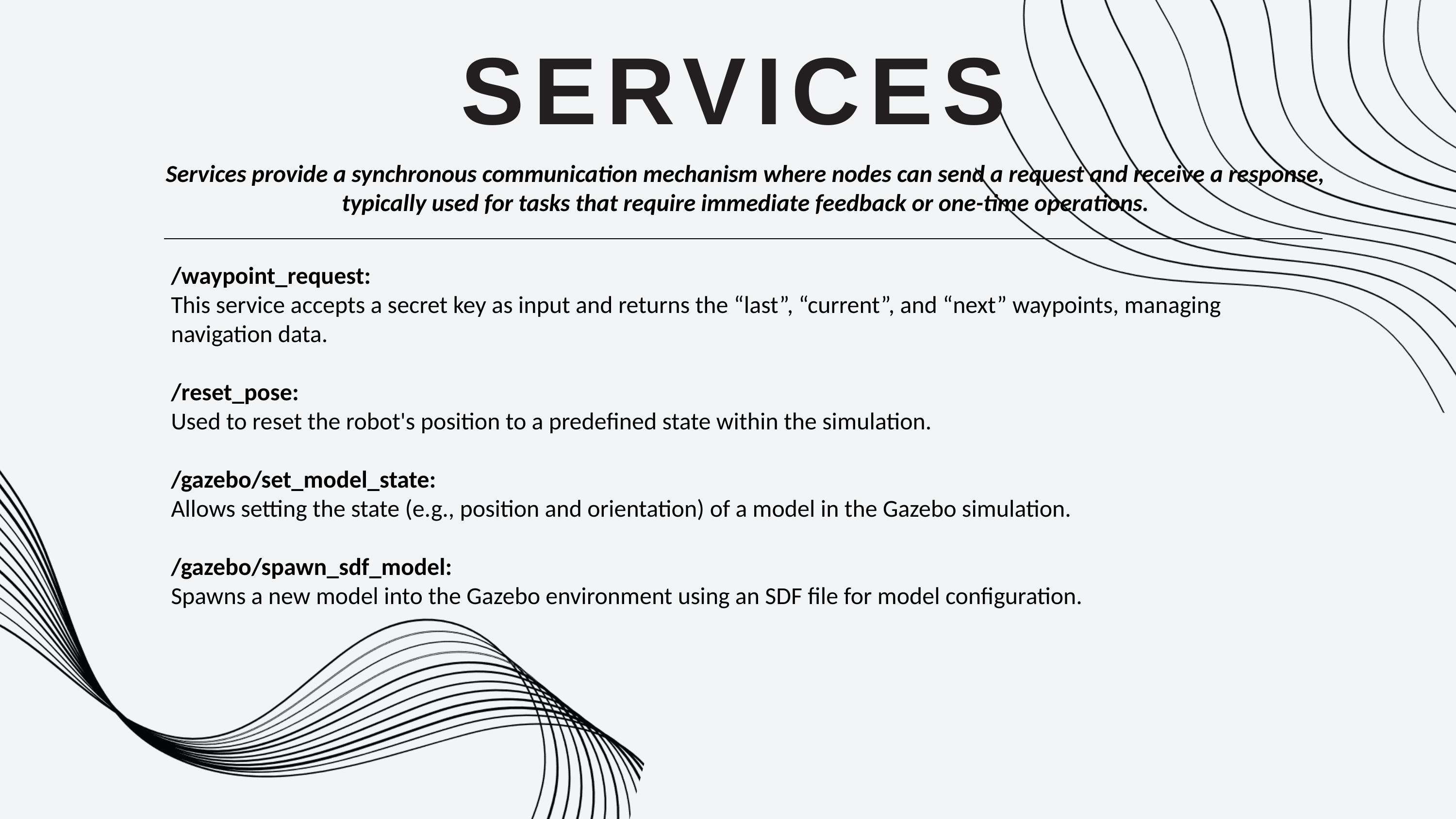

SERVICES
Services provide a synchronous communication mechanism where nodes can send a request and receive a response, typically used for tasks that require immediate feedback or one-time operations.
/waypoint_request:
This service accepts a secret key as input and returns the “last”, “current”, and “next” waypoints, managing navigation data.

/reset_pose:
Used to reset the robot's position to a predefined state within the simulation.

/gazebo/set_model_state:
Allows setting the state (e.g., position and orientation) of a model in the Gazebo simulation.

/gazebo/spawn_sdf_model:
Spawns a new model into the Gazebo environment using an SDF file for model configuration.